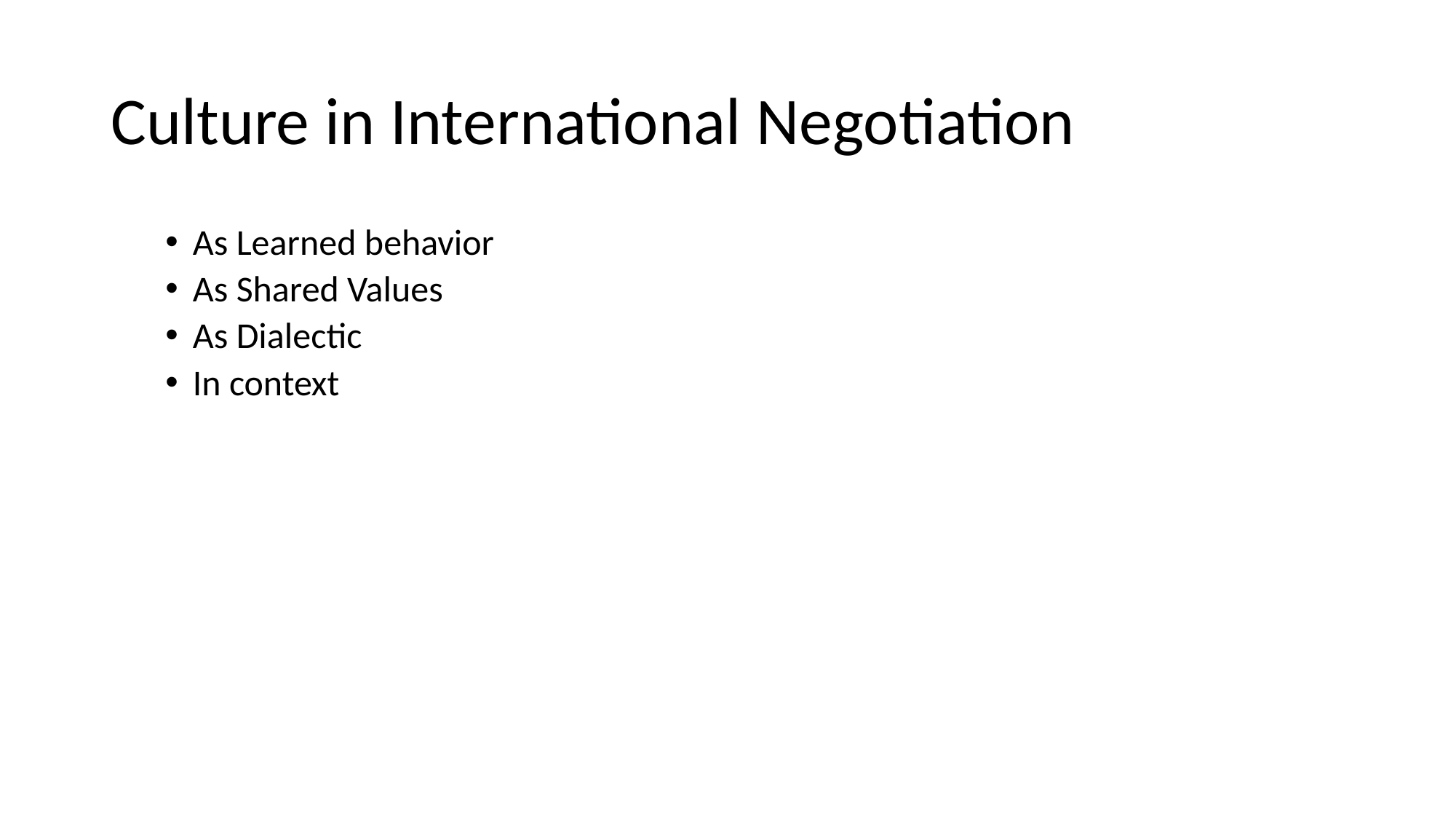

# Culture in International Negotiation
As Learned behavior
As Shared Values
As Dialectic
In context